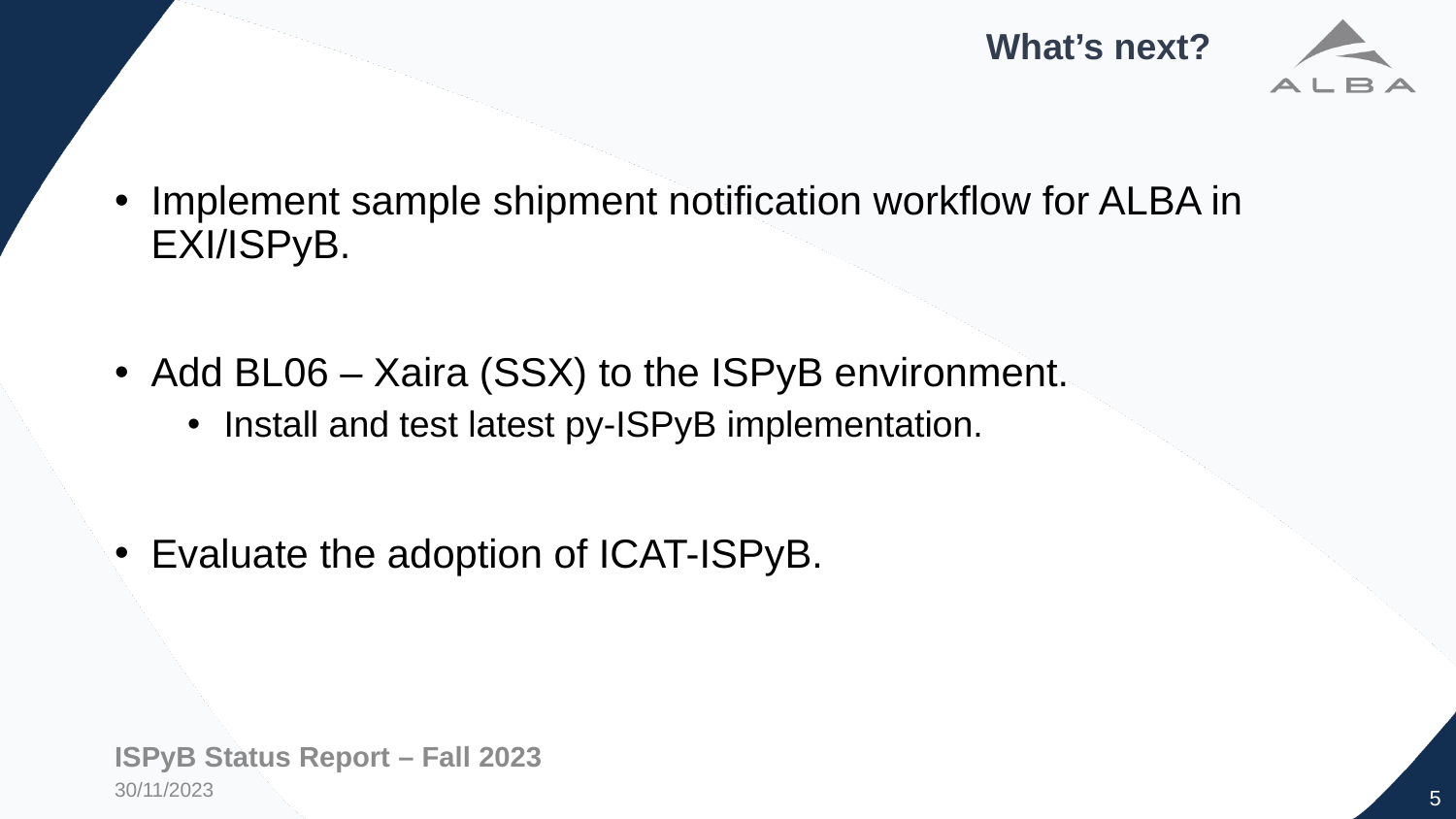

# What’s next?

Implement sample shipment notification workflow for ALBA in EXI/ISPyB.

Add BL06 – Xaira (SSX) to the ISPyB environment.
Install and test latest py-ISPyB implementation.

Evaluate the adoption of ICAT-ISPyB.
ISPyB Status Report – Fall 2023
30/11/2023
5